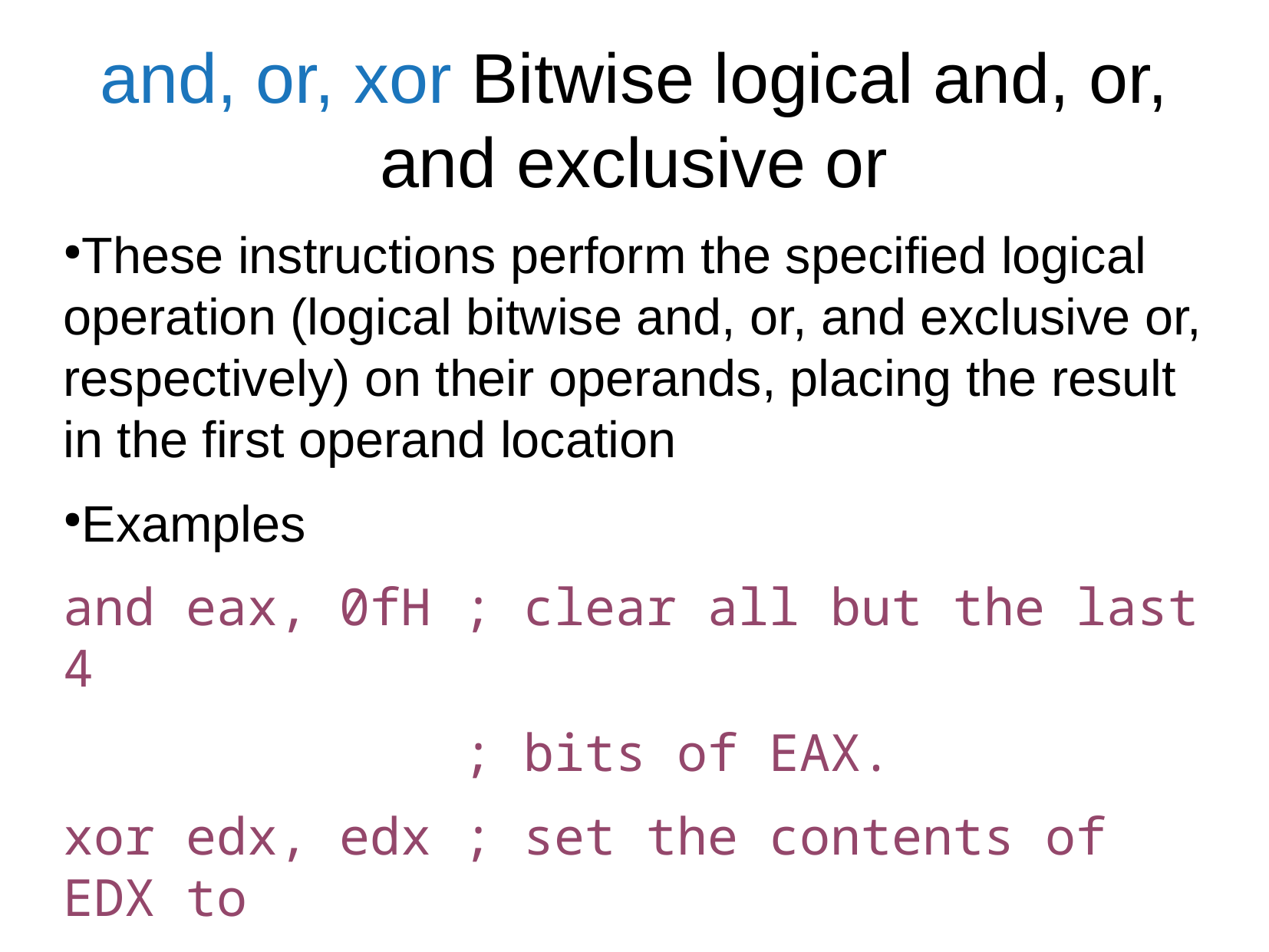

and, or, xor Bitwise logical and, or, and exclusive or
These instructions perform the specified logical operation (logical bitwise and, or, and exclusive or, respectively) on their operands, placing the result in the first operand location
Examples
and eax, 0fH ; clear all but the last 4
             ; bits of EAX.
xor edx, edx ; set the contents of EDX to
             ; zero.